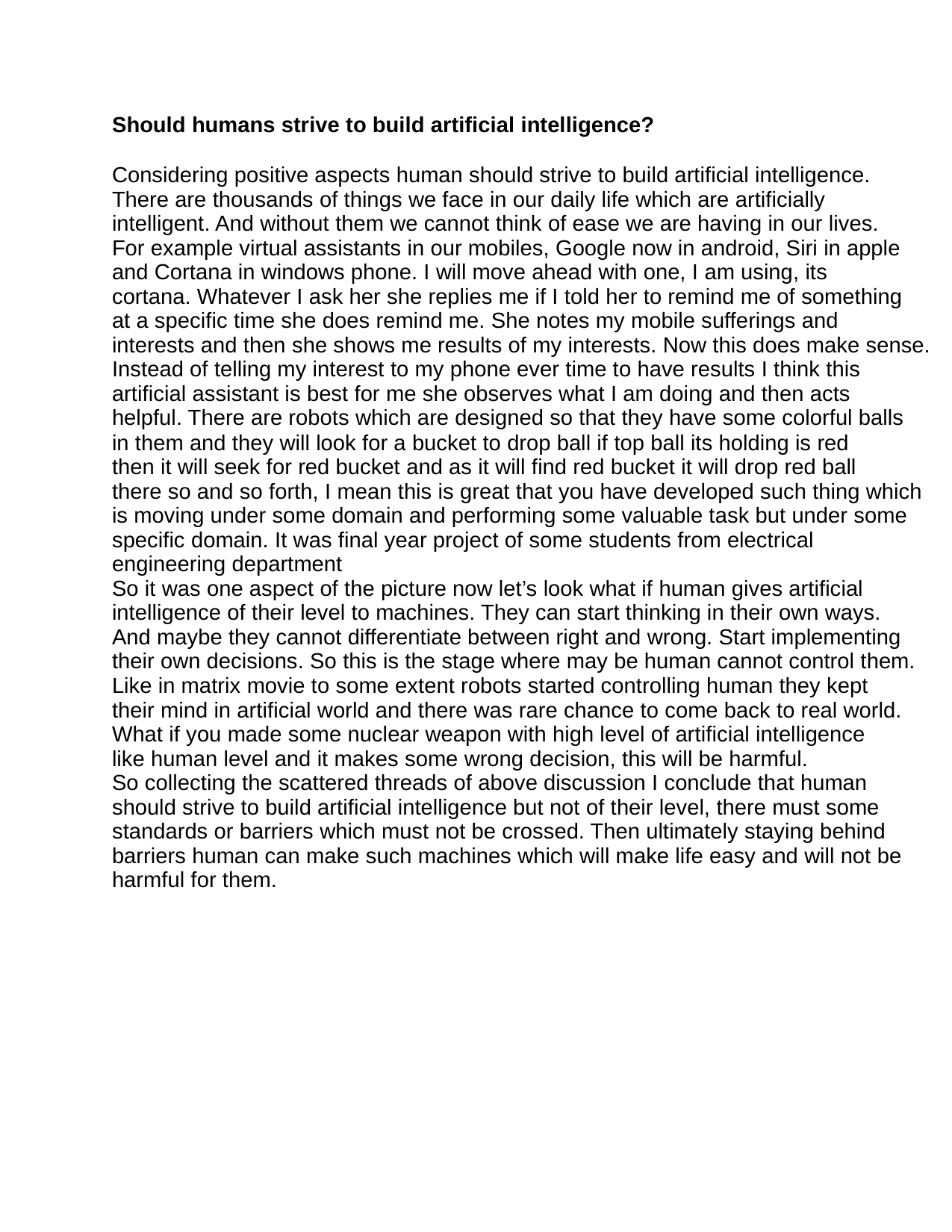

Should humans strive to build artificial intelligence?
Considering positive aspects human should strive to build artificial intelligence.
There are thousands of things we face in our daily life which are artificially
intelligent. And without them we cannot think of ease we are having in our lives.
For example virtual assistants in our mobiles, Google now in android, Siri in apple
and Cortana in windows phone. I will move ahead with one, I am using, its
cortana. Whatever I ask her she replies me if I told her to remind me of something
at a specific time she does remind me. She notes my mobile sufferings and
interests and then she shows me results of my interests. Now this does make sense.
Instead of telling my interest to my phone ever time to have results I think this
artificial assistant is best for me she observes what I am doing and then acts
helpful. There are robots which are designed so that they have some colorful balls
in them and they will look for a bucket to drop ball if top ball its holding is red
then it will seek for red bucket and as it will find red bucket it will drop red ball
there so and so forth, I mean this is great that you have developed such thing which
is moving under some domain and performing some valuable task but under some
specific domain. It was final year project of some students from electrical
engineering department
So it was one aspect of the picture now let’s look what if human gives artificial
intelligence of their level to machines. They can start thinking in their own ways.
And maybe they cannot differentiate between right and wrong. Start implementing
their own decisions. So this is the stage where may be human cannot control them.
Like in matrix movie to some extent robots started controlling human they kept
their mind in artificial world and there was rare chance to come back to real world.
What if you made some nuclear weapon with high level of artificial intelligence
like human level and it makes some wrong decision, this will be harmful.
So collecting the scattered threads of above discussion I conclude that human
should strive to build artificial intelligence but not of their level, there must some
standards or barriers which must not be crossed. Then ultimately staying behind
barriers human can make such machines which will make life easy and will not be
harmful for them.